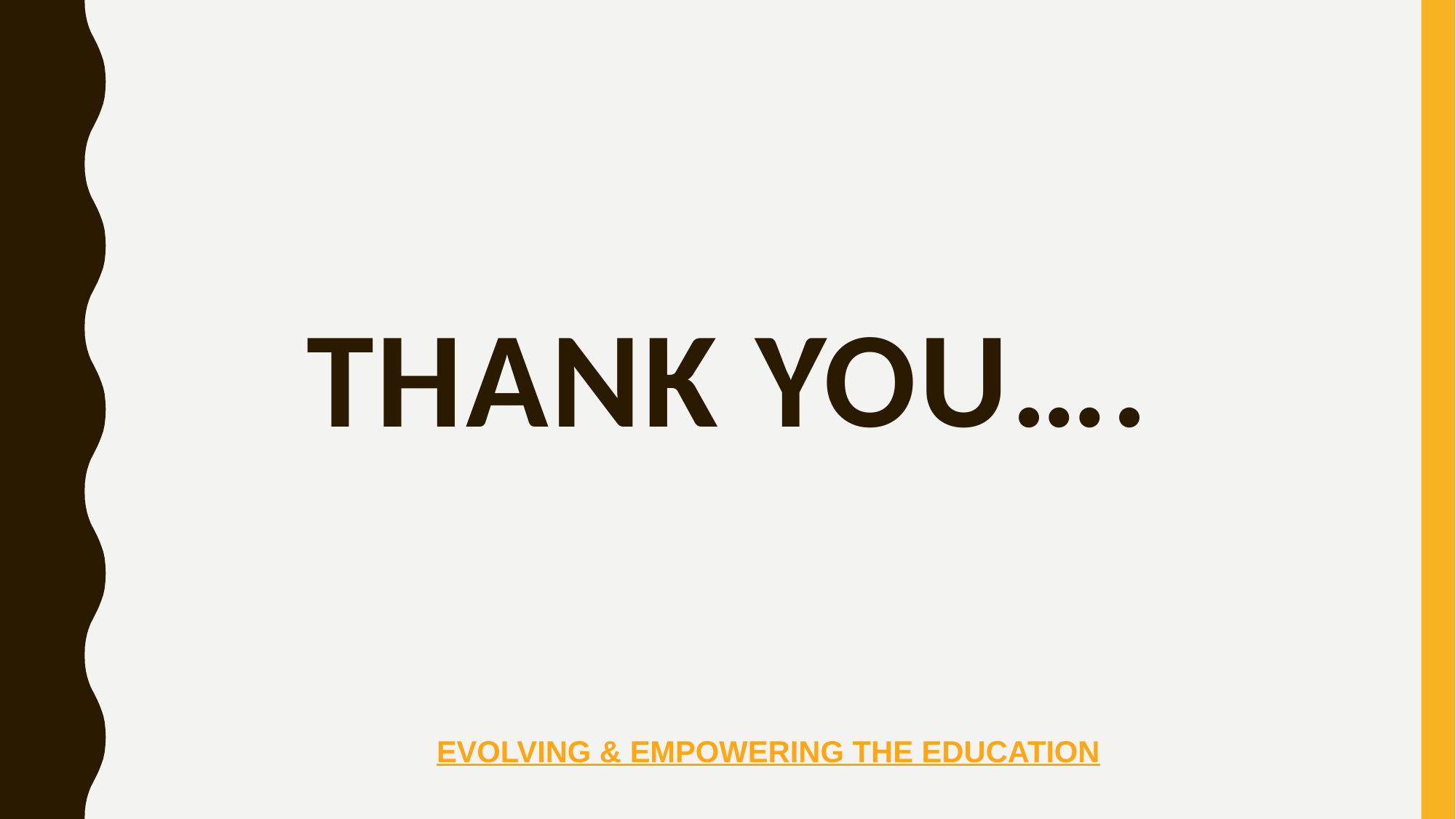

# Thank You….
EVOLVING & EMPOWERING THE EDUCATION